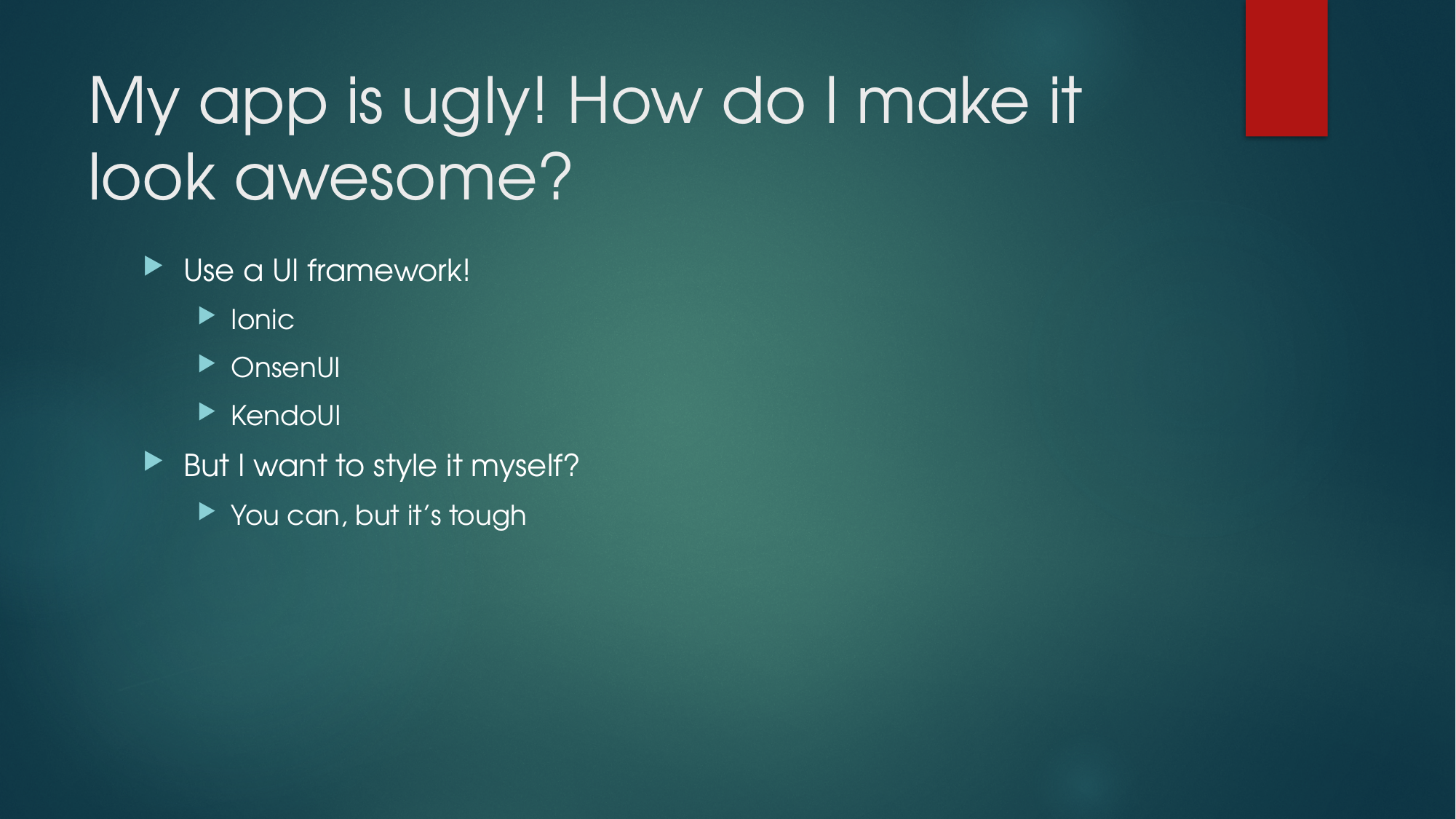

# My app is ugly! How do I make it look awesome?
Use a UI framework!
Ionic
OnsenUI
KendoUI
But I want to style it myself?
You can, but it’s tough